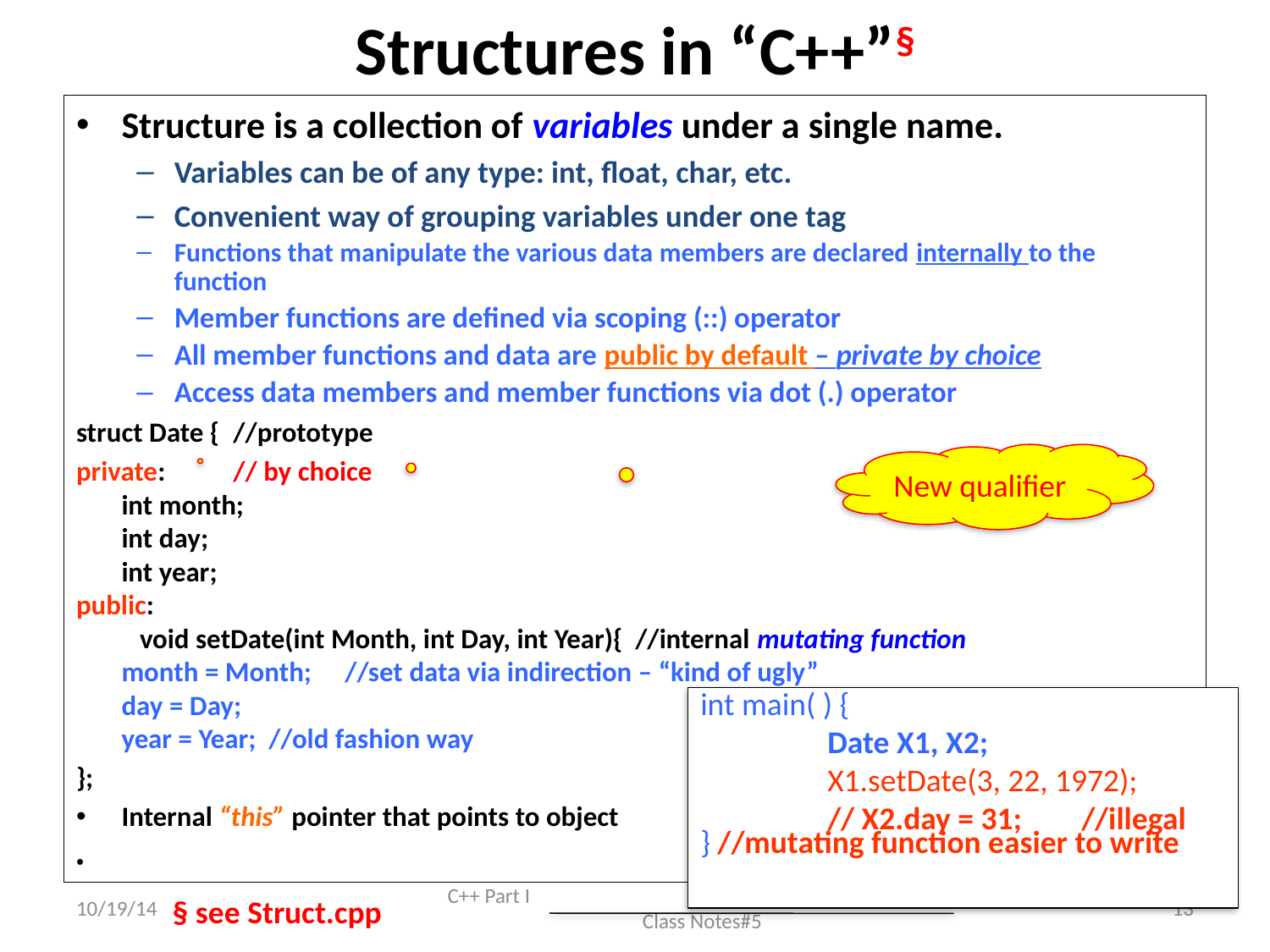

# Structures in “C++”§
Structure is a collection of variables under a single name.
Variables can be of any type: int, float, char, etc.
Convenient way of grouping variables under one tag
Functions that manipulate the various data members are declared internally to the function
Member functions are defined via scoping (::) operator
All member functions and data are public by default – private by choice
Access data members and member functions via dot (.) operator
struct Date {			//prototype
private:				// by choice
		int month;
		int day;
		int year;
public:
          void setDate(int Month, int Day, int Year){  //internal mutating function
		month = Month;		//set data via indirection – “kind of ugly”
		day = Day;
		year = Year;  //old fashion way
};
Internal “this” pointer that points to object

New qualifier
int main( ) {
	Date X1, X2;
	X1.setDate(3, 22, 1972);
	// X2.day = 31;	//illegal
} //mutating function easier to write….

10/19/14
C++ Part I                                                                                         Class Notes#5
13
§ see Struct.cpp